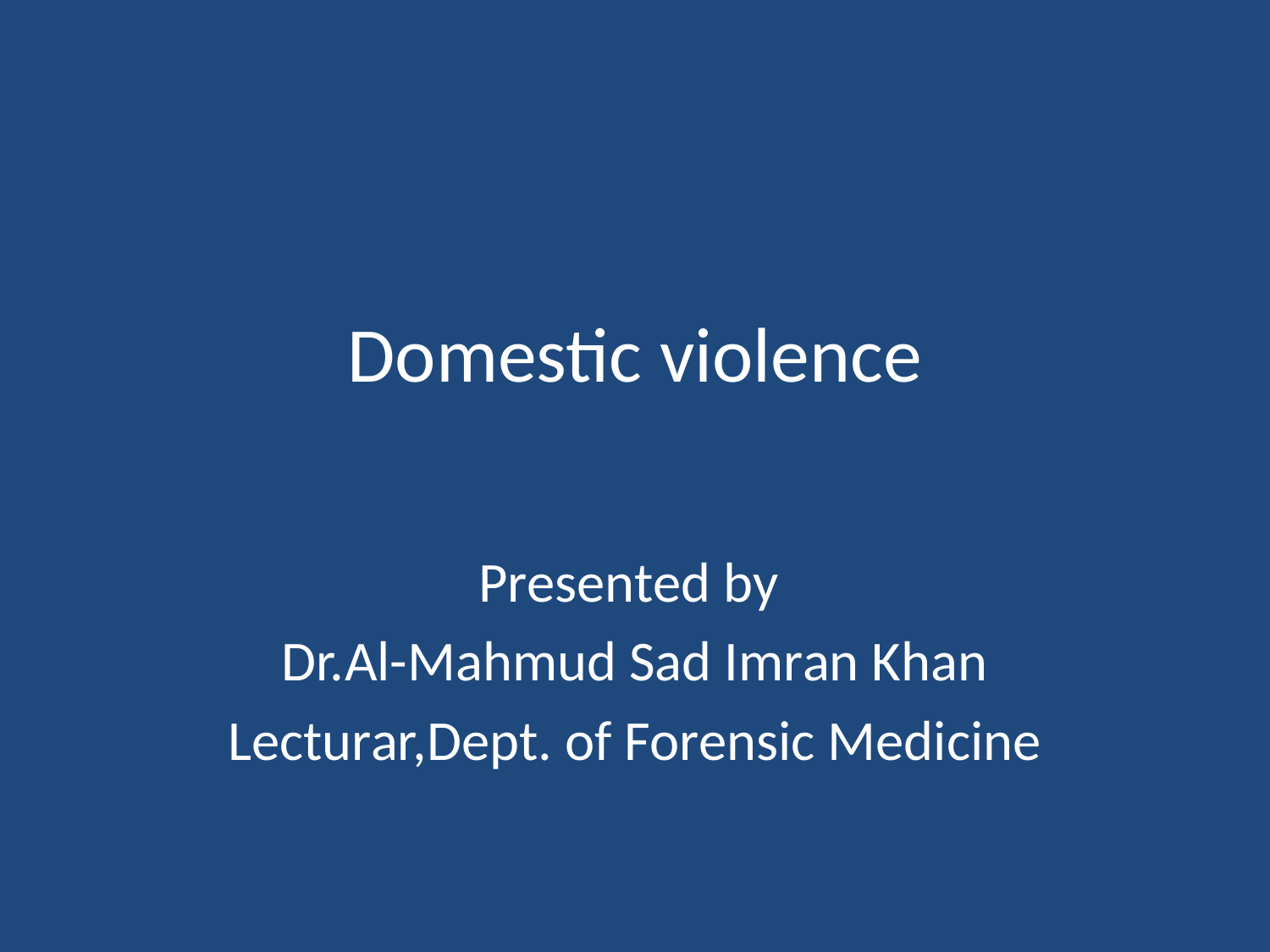

# Domestic violence
Presented by
Dr.Al-Mahmud Sad Imran Khan
Lecturar,Dept. of Forensic Medicine